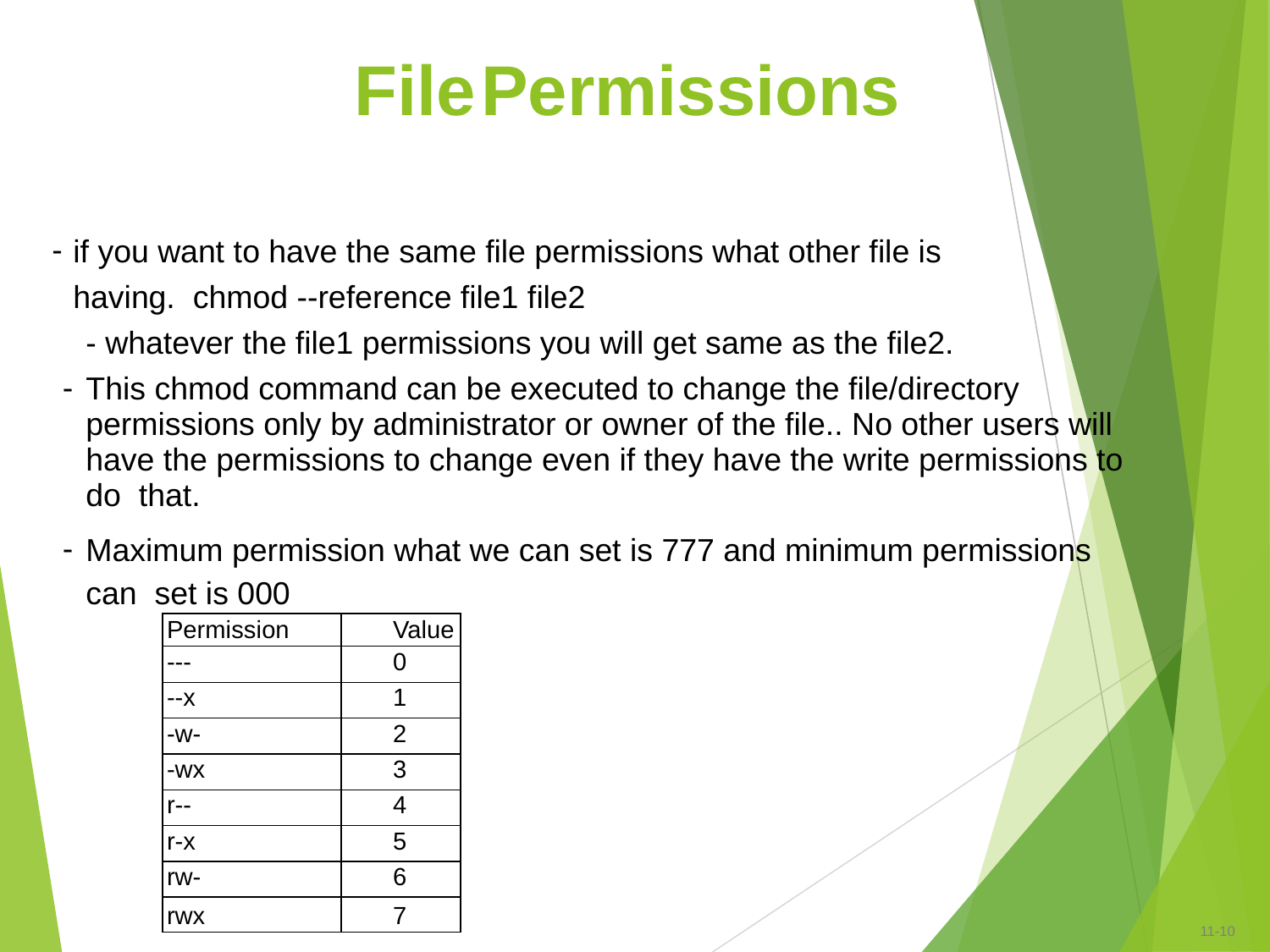

# File	Permissions
if you want to have the same file permissions what other file is having.  chmod --reference file1 file2
- whatever the file1 permissions you will get same as the file2.
This chmod command can be executed to change the file/directory  permissions only by administrator or owner of the file.. No other users will  have the permissions to change even if they have the write permissions to do  that.
Maximum permission what we can set is 777 and minimum permissions can  set is 000
| Permission | Value |
| --- | --- |
| --- | 0 |
| --x | 1 |
| -w- | 2 |
| -wx | 3 |
| r-- | 4 |
| r-x | 5 |
| rw- | 6 |
| rwx | 7 |
11-10